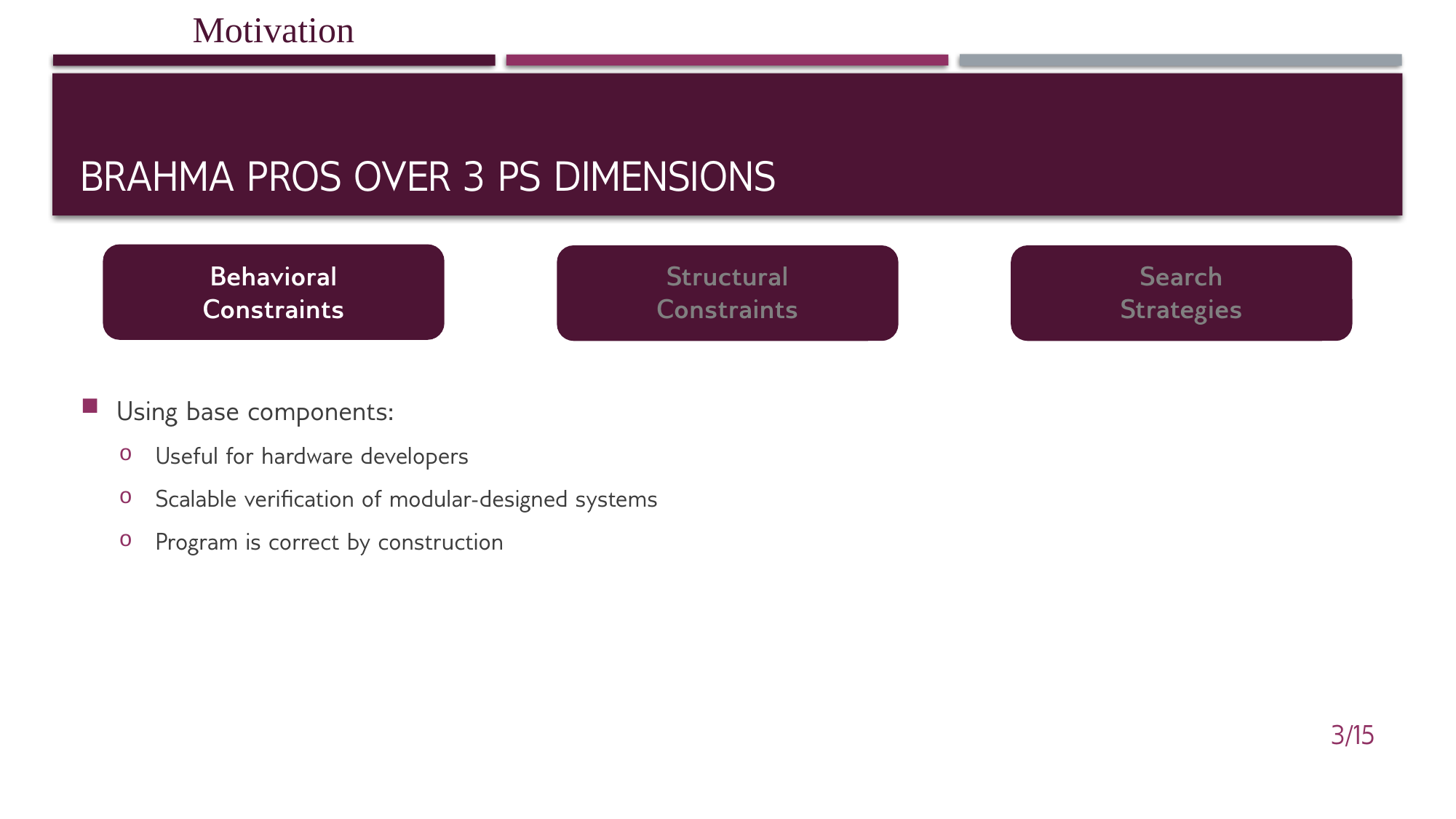

Motivation
# Brahma Pros over 3 PS Dimensions

Search
Strategies
Behavioral
Constraints
Structural
Constraints
Using base components:
Useful for hardware developers
Scalable verification of modular-designed systems
Program is correct by construction
3/15